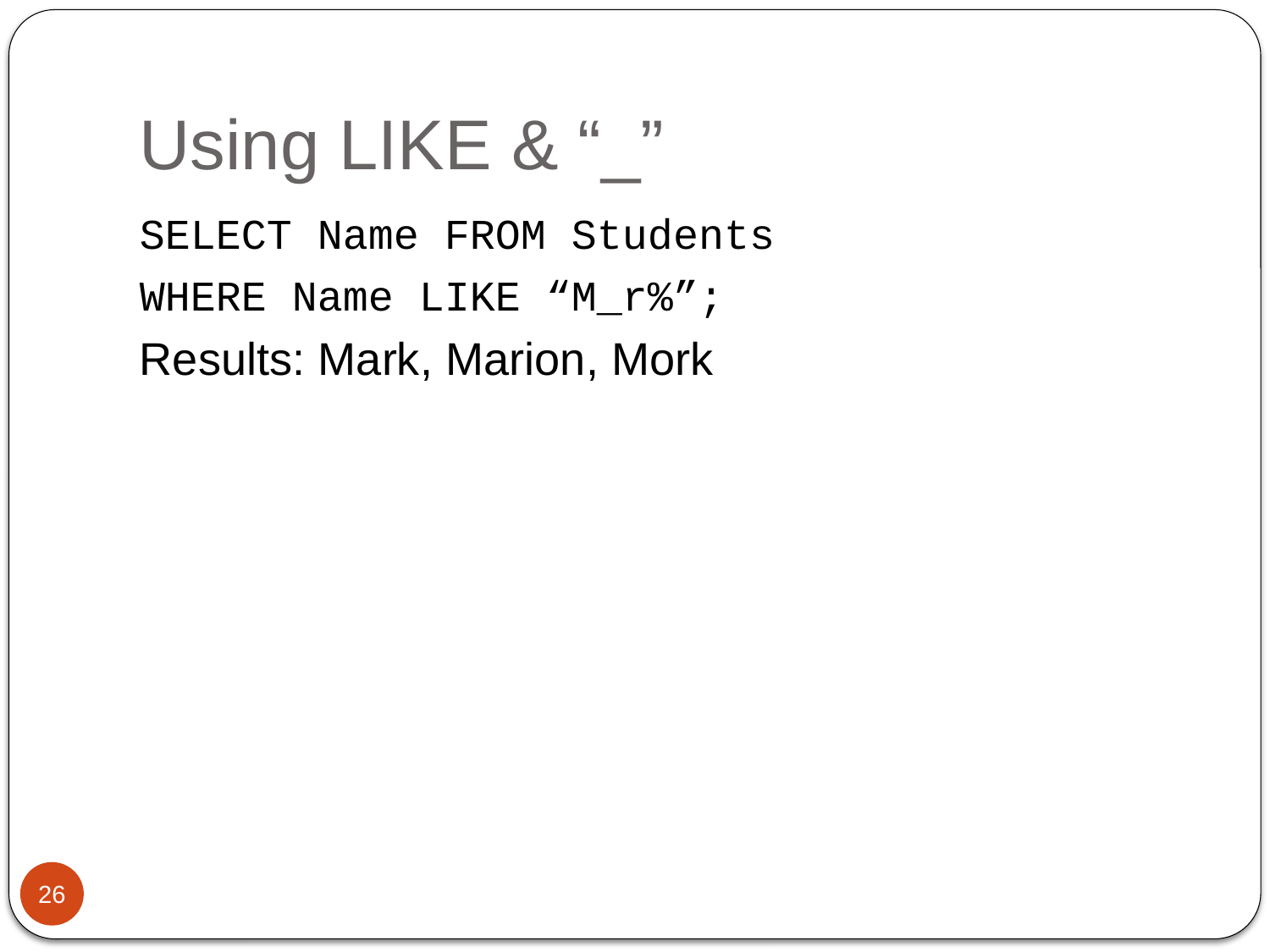

# Using LIKE & “_”
SELECT Name FROM Students
WHERE Name LIKE “M_r%”;
Results: Mark, Marion, Mork
26